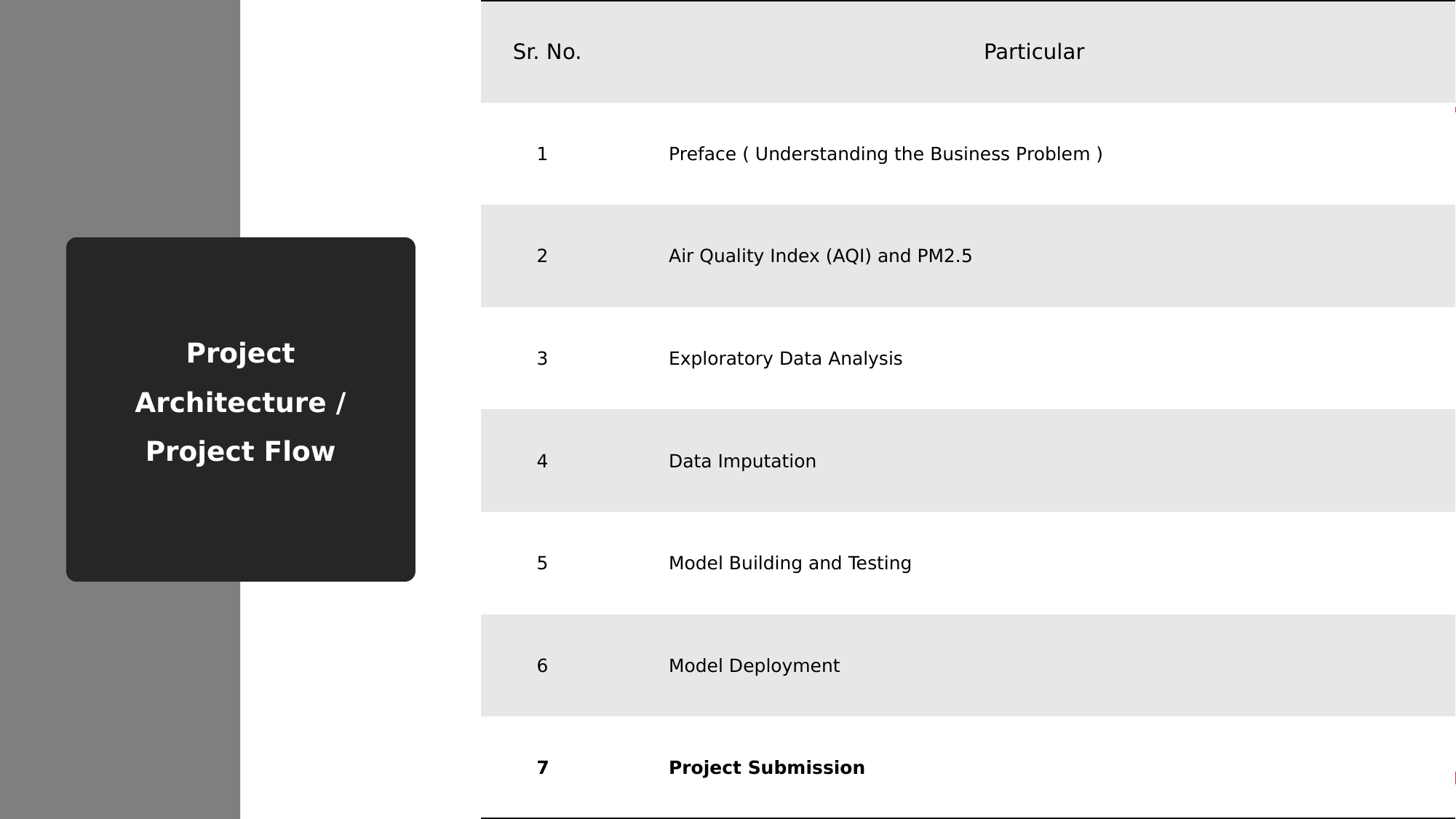

| Sr. No. | Particular |
| --- | --- |
| 1 | Preface ( Understanding the Business Problem ) |
| 2 | Air Quality Index (AQI) and PM2.5 |
| 3 | Exploratory Data Analysis |
| 4 | Data Imputation |
| 5 | Model Building and Testing |
| 6 | Model Deployment |
| 7 | Project Submission |
# Project Architecture / Project Flow